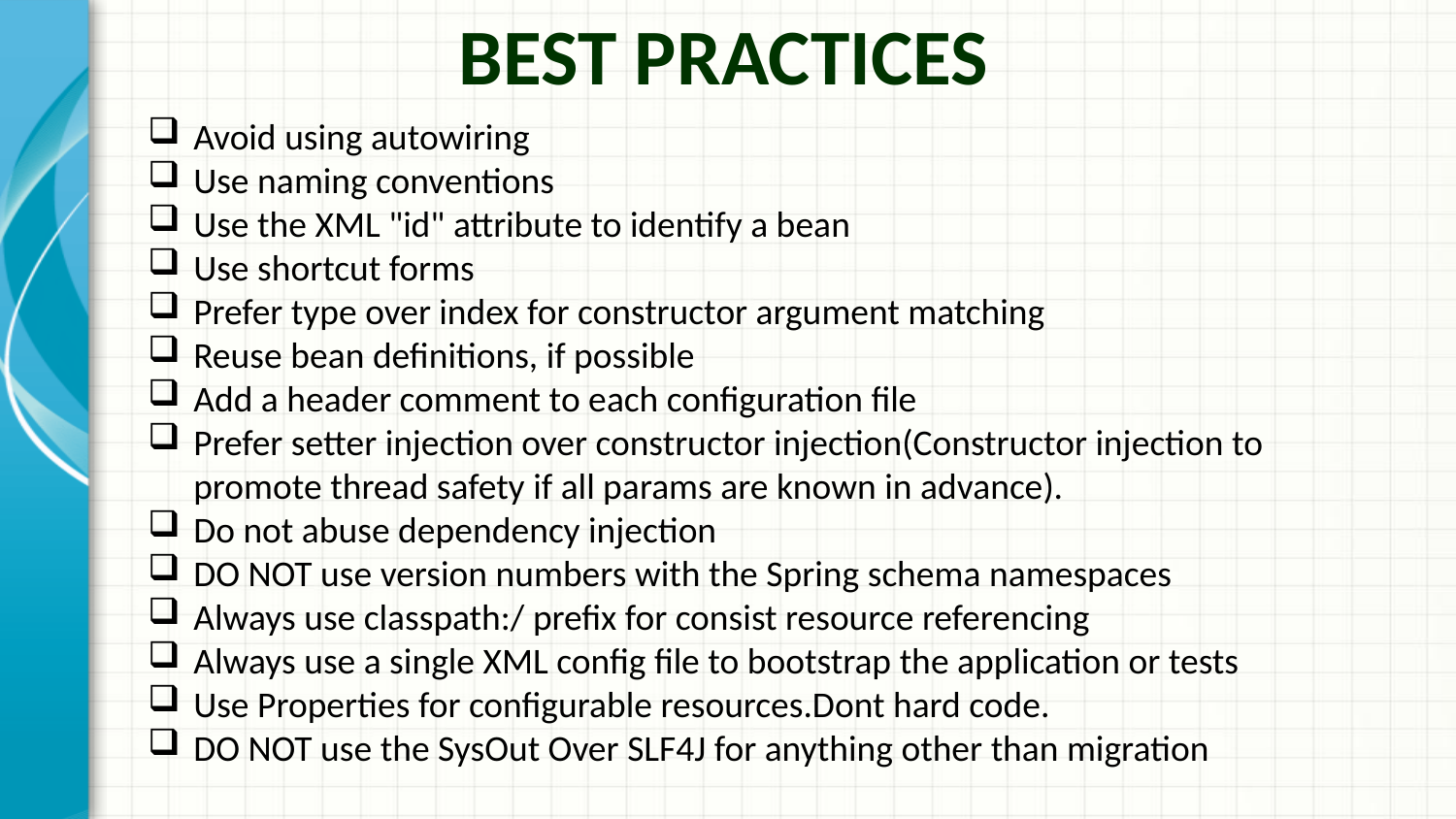

Best Practices
Avoid using autowiring
Use naming conventions
Use the XML "id" attribute to identify a bean
Use shortcut forms
Prefer type over index for constructor argument matching
Reuse bean definitions, if possible
Add a header comment to each configuration file
Prefer setter injection over constructor injection(Constructor injection to promote thread safety if all params are known in advance).
Do not abuse dependency injection
DO NOT use version numbers with the Spring schema namespaces
Always use classpath:/ prefix for consist resource referencing
Always use a single XML config file to bootstrap the application or tests
Use Properties for configurable resources.Dont hard code.
DO NOT use the SysOut Over SLF4J for anything other than migration